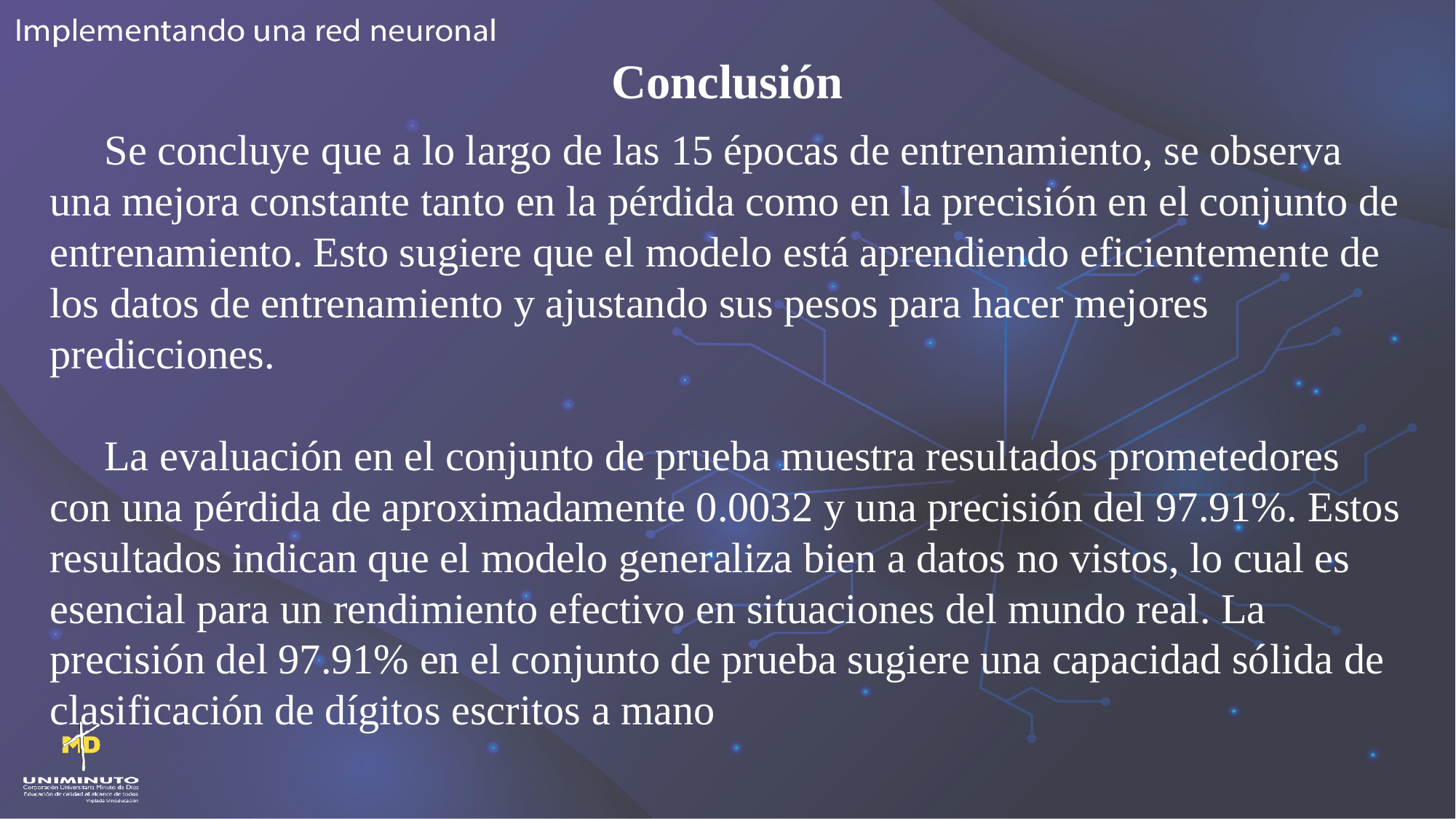

Conclusión
Se concluye que a lo largo de las 15 épocas de entrenamiento, se observa una mejora constante tanto en la pérdida como en la precisión en el conjunto de entrenamiento. Esto sugiere que el modelo está aprendiendo eficientemente de los datos de entrenamiento y ajustando sus pesos para hacer mejores predicciones.

La evaluación en el conjunto de prueba muestra resultados prometedores con una pérdida de aproximadamente 0.0032 y una precisión del 97.91%. Estos resultados indican que el modelo generaliza bien a datos no vistos, lo cual es esencial para un rendimiento efectivo en situaciones del mundo real. La precisión del 97.91% en el conjunto de prueba sugiere una capacidad sólida de clasificación de dígitos escritos a mano